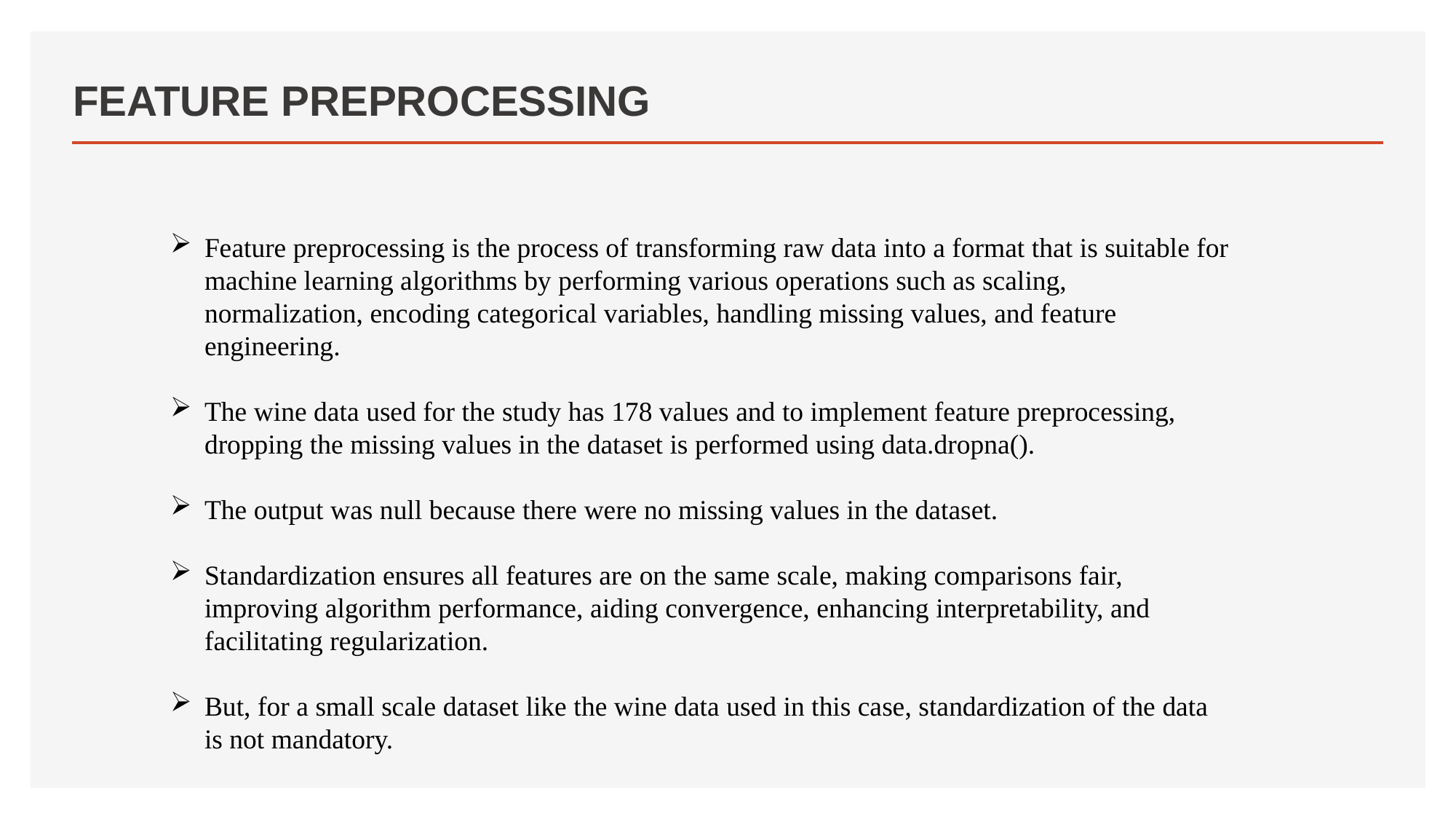

# FEATURE PREPROCESSING
Feature preprocessing is the process of transforming raw data into a format that is suitable for machine learning algorithms by performing various operations such as scaling, normalization, encoding categorical variables, handling missing values, and feature engineering.

The wine data used for the study has 178 values and to implement feature preprocessing, dropping the missing values in the dataset is performed using data.dropna().

The output was null because there were no missing values in the dataset.

Standardization ensures all features are on the same scale, making comparisons fair, improving algorithm performance, aiding convergence, enhancing interpretability, and facilitating regularization.

But, for a small scale dataset like the wine data used in this case, standardization of the data is not mandatory.